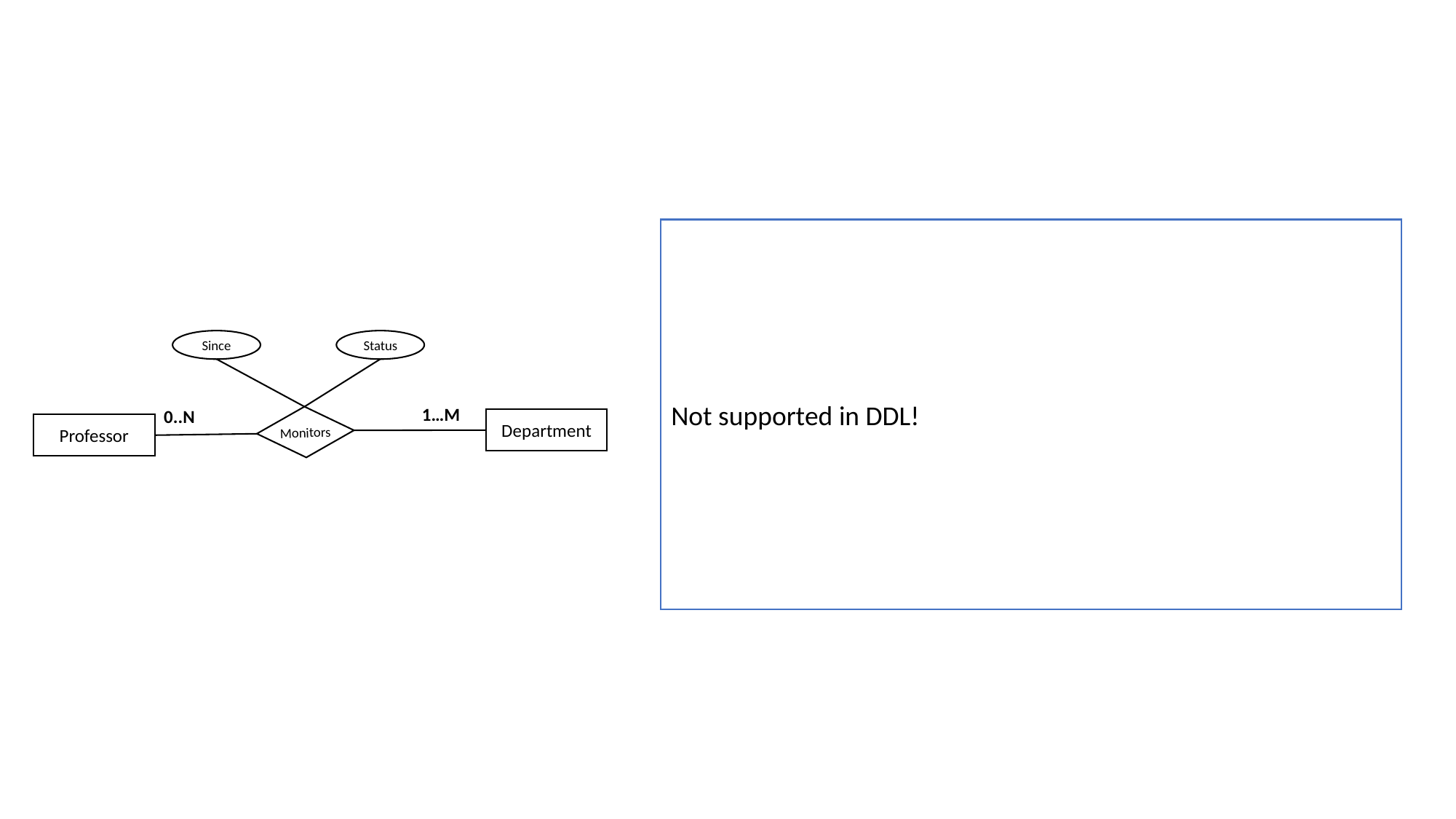

Not supported in DDL!
Since
Status
1…M
0..N
Monitors
Department
Professor